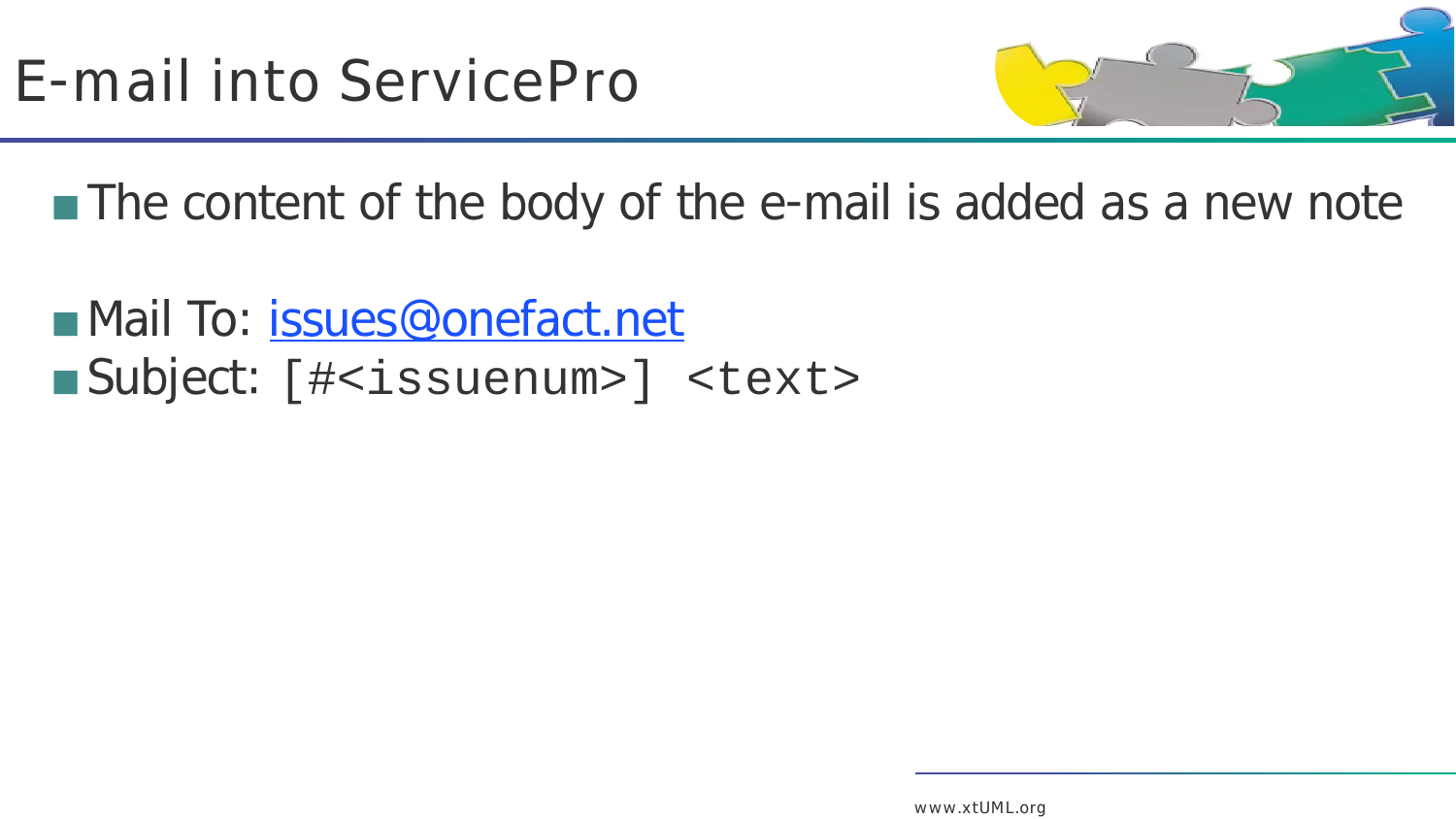

# E-mail into ServicePro
The content of the body of the e-mail is added as a new note

Mail To: issues@onefact.net
Subject: [#<issuenum>] <text>